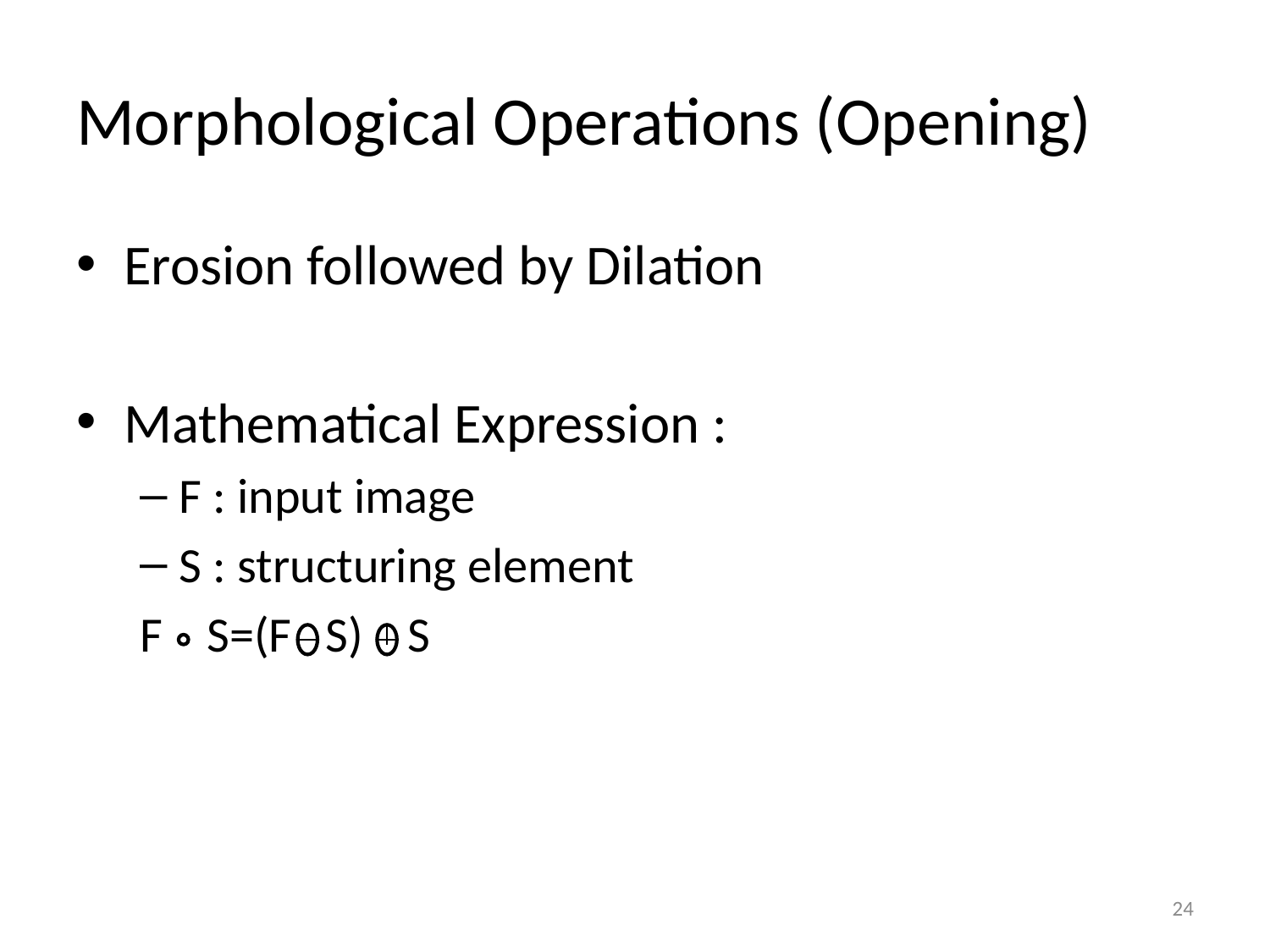

# Morphological Operations (Opening)
Erosion followed by Dilation

Mathematical Expression :
F : input image
S : structuring element
F    S=(F   S)    S

24